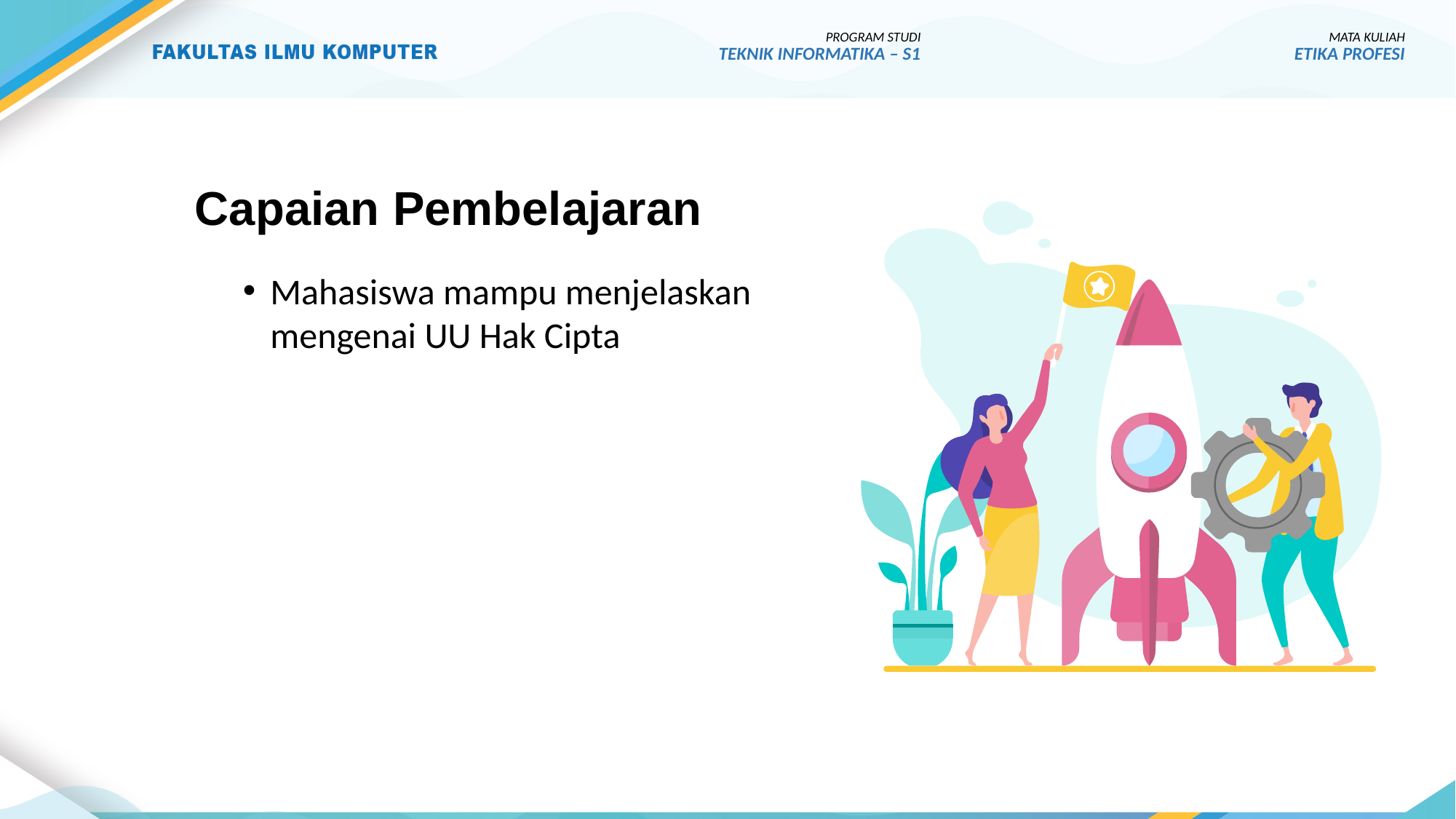

PROGRAM STUDI
TEKNIK INFORMATIKA – S1
MATA KULIAH
ETIKA PROFESI
# Capaian Pembelajaran

Mahasiswa mampu menjelaskan mengenai UU Hak Cipta